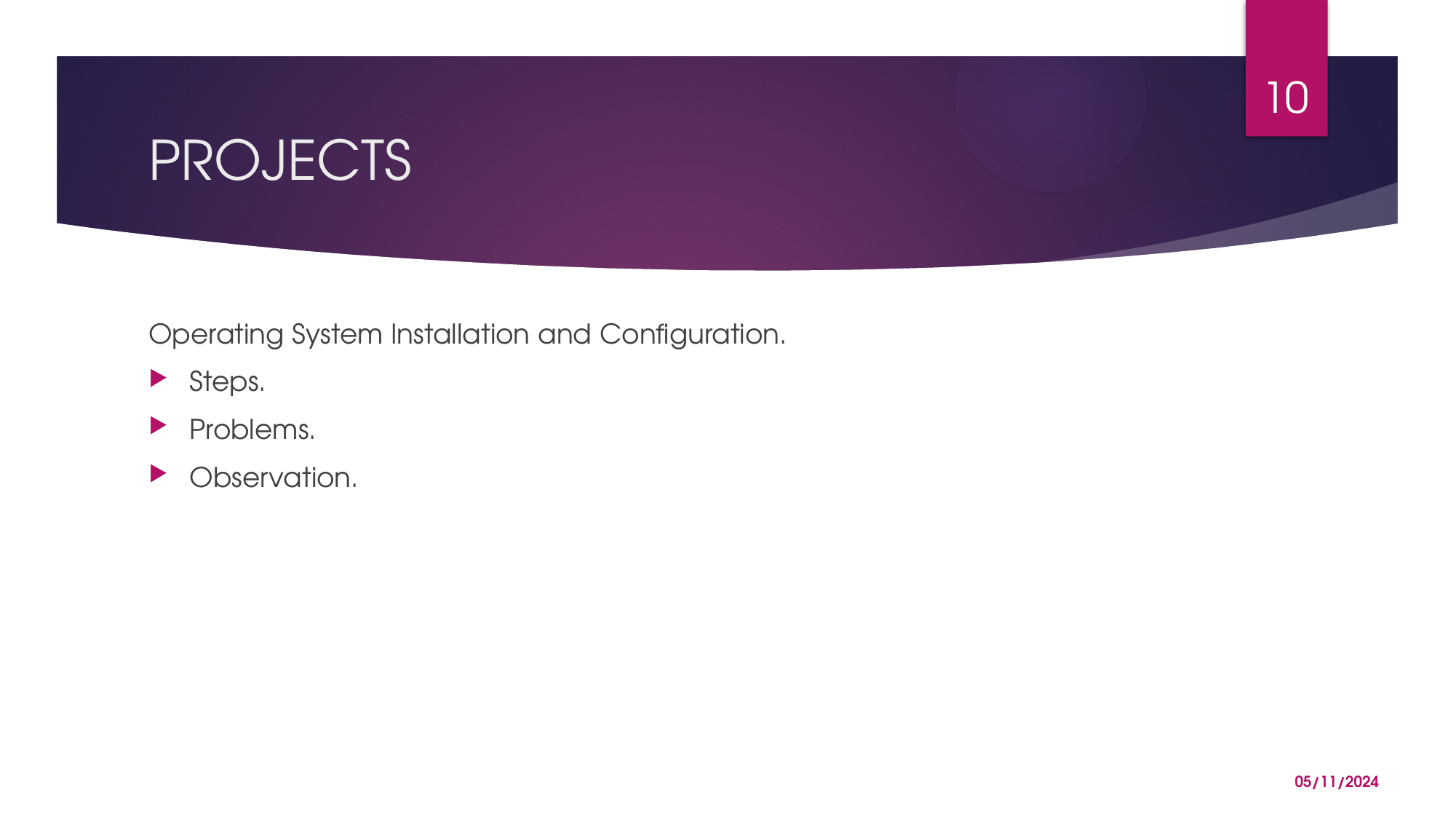

10
# PROJECTS
Operating System Installation and Configuration.
Steps.
Problems.
Observation.

05/11/2024